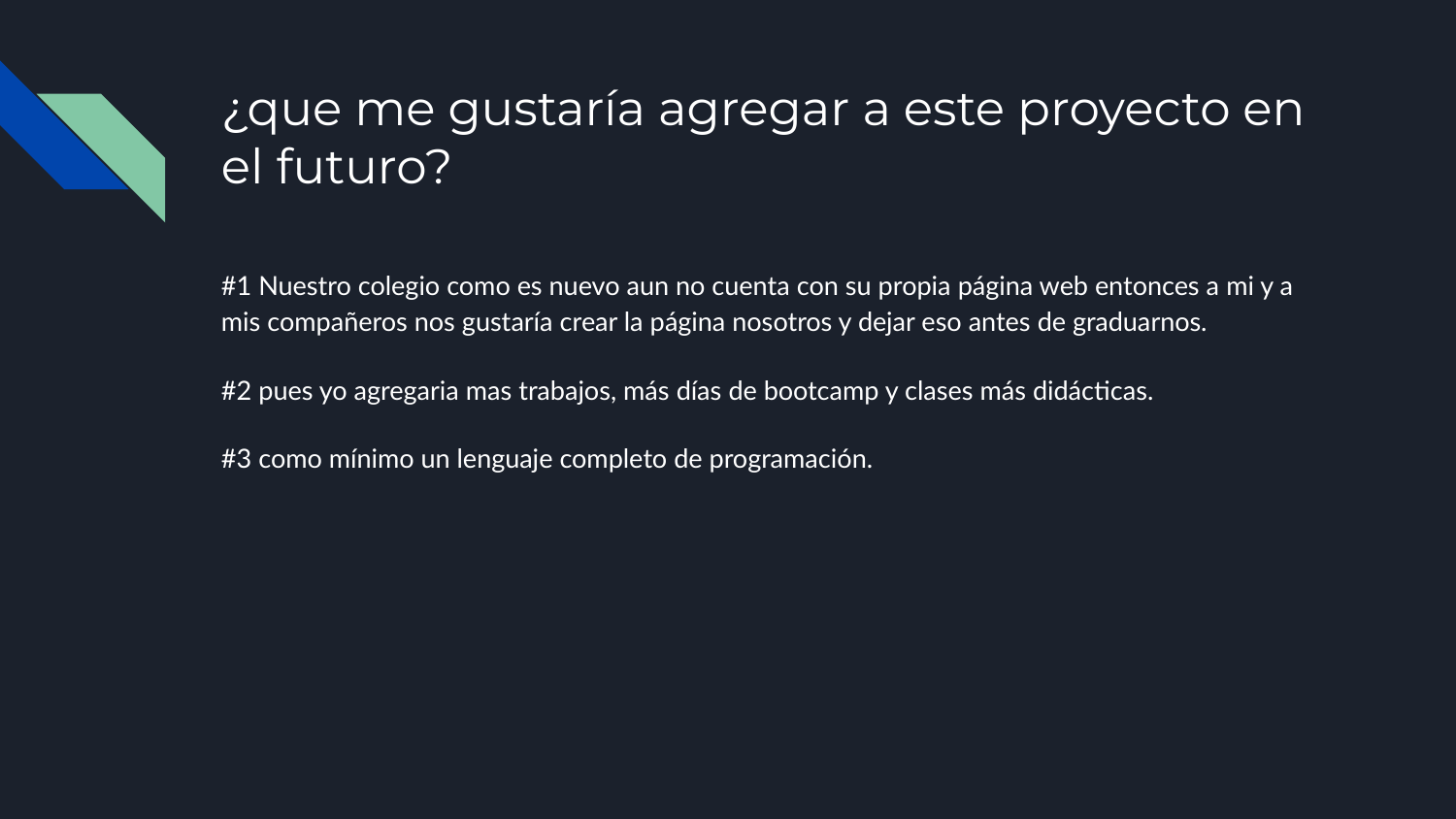

# ¿que me gustaría agregar a este proyecto en el futuro?
#1 Nuestro colegio como es nuevo aun no cuenta con su propia página web entonces a mi y a mis compañeros nos gustaría crear la página nosotros y dejar eso antes de graduarnos.
#2 pues yo agregaria mas trabajos, más días de bootcamp y clases más didácticas.
#3 como mínimo un lenguaje completo de programación.